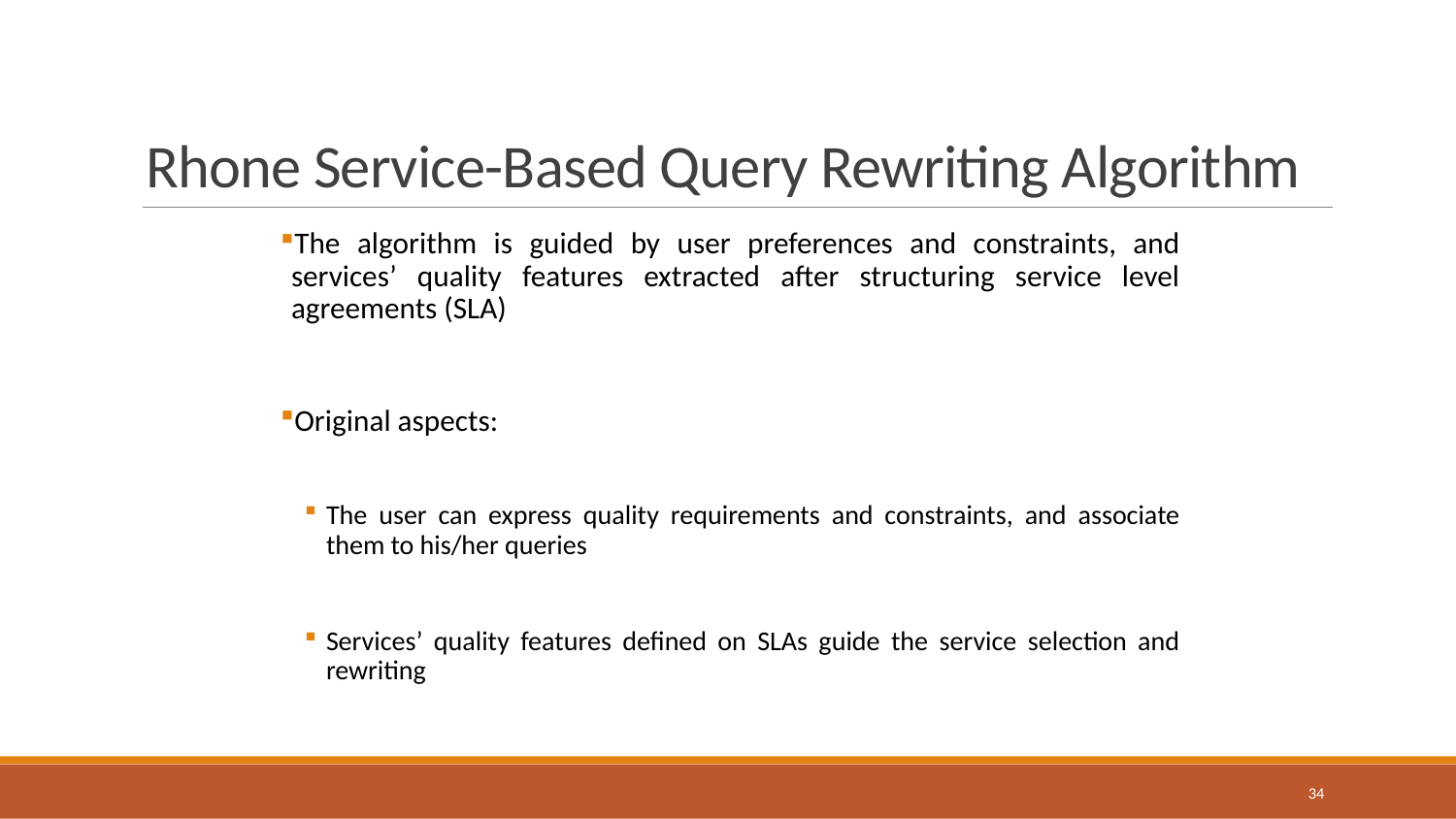

# Rhone Service-Based Query Rewriting Algorithm
The algorithm is guided by user preferences and constraints, and services’ quality features extracted after structuring service level agreements (SLA)

Original aspects:

The user can express quality requirements and constraints, and associate them to his/her queries

Services’ quality features defined on SLAs guide the service selection and rewriting
34